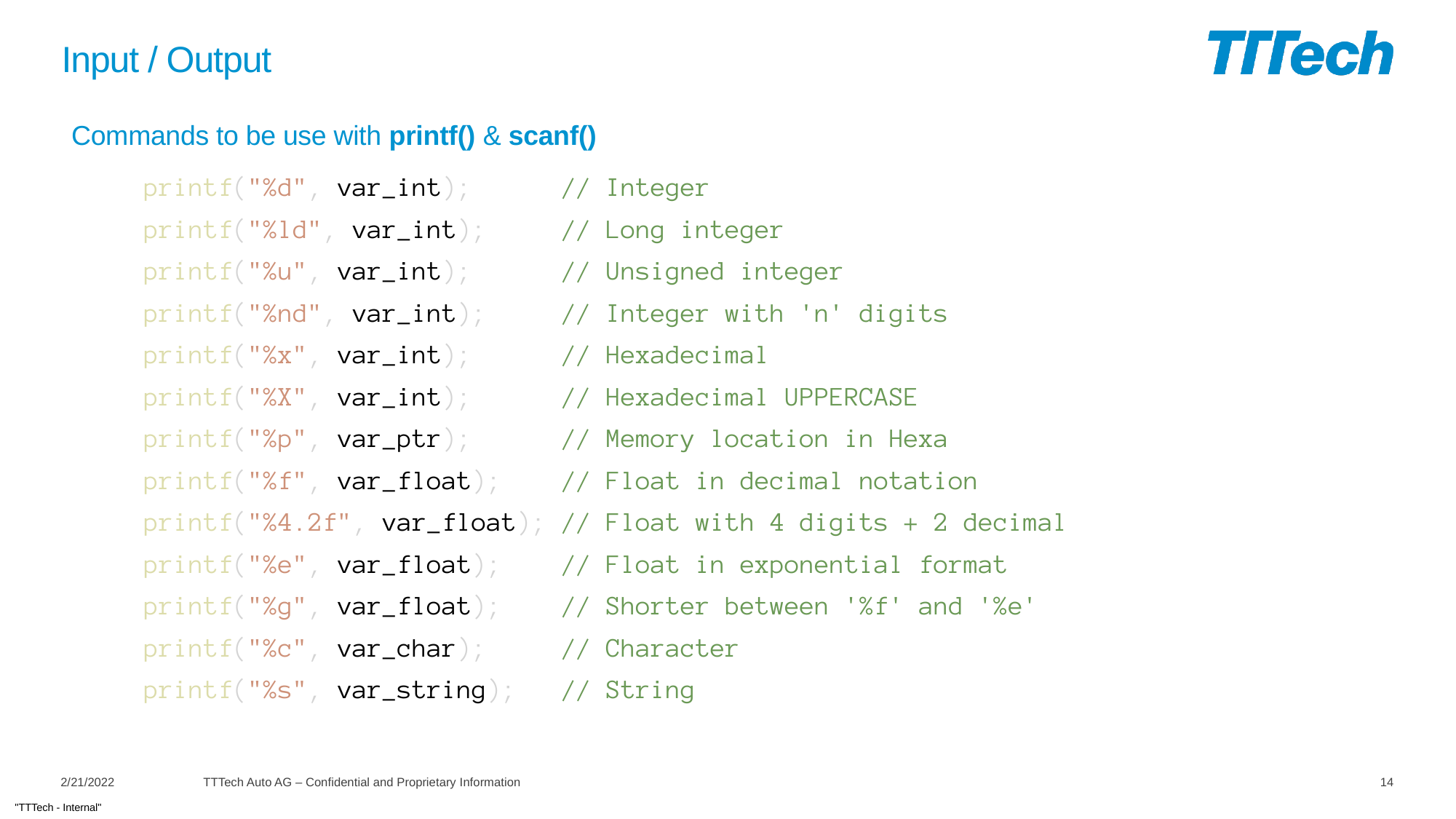

# Input / Output
Commands to be use with printf() & scanf()
printf("%d", var_int);      // Integer
printf("%ld", var_int);     // Long integer
printf("%u", var_int);      // Unsigned integer
printf("%nd", var_int);     // Integer with 'n' digits
printf("%x", var_int);      // Hexadecimal
printf("%X", var_int);      // Hexadecimal UPPERCASE
printf("%p", var_ptr);      // Memory location in Hexa
printf("%f", var_float);    // Float in decimal notation
printf("%4.2f", var_float); // Float with 4 digits + 2 decimal
printf("%e", var_float);    // Float in exponential format
printf("%g", var_float);    // Shorter between '%f' and '%e'
printf("%c", var_char);     // Character
printf("%s", var_string);   // String
2/21/2022
TTTech Auto AG – Confidential and Proprietary Information
14